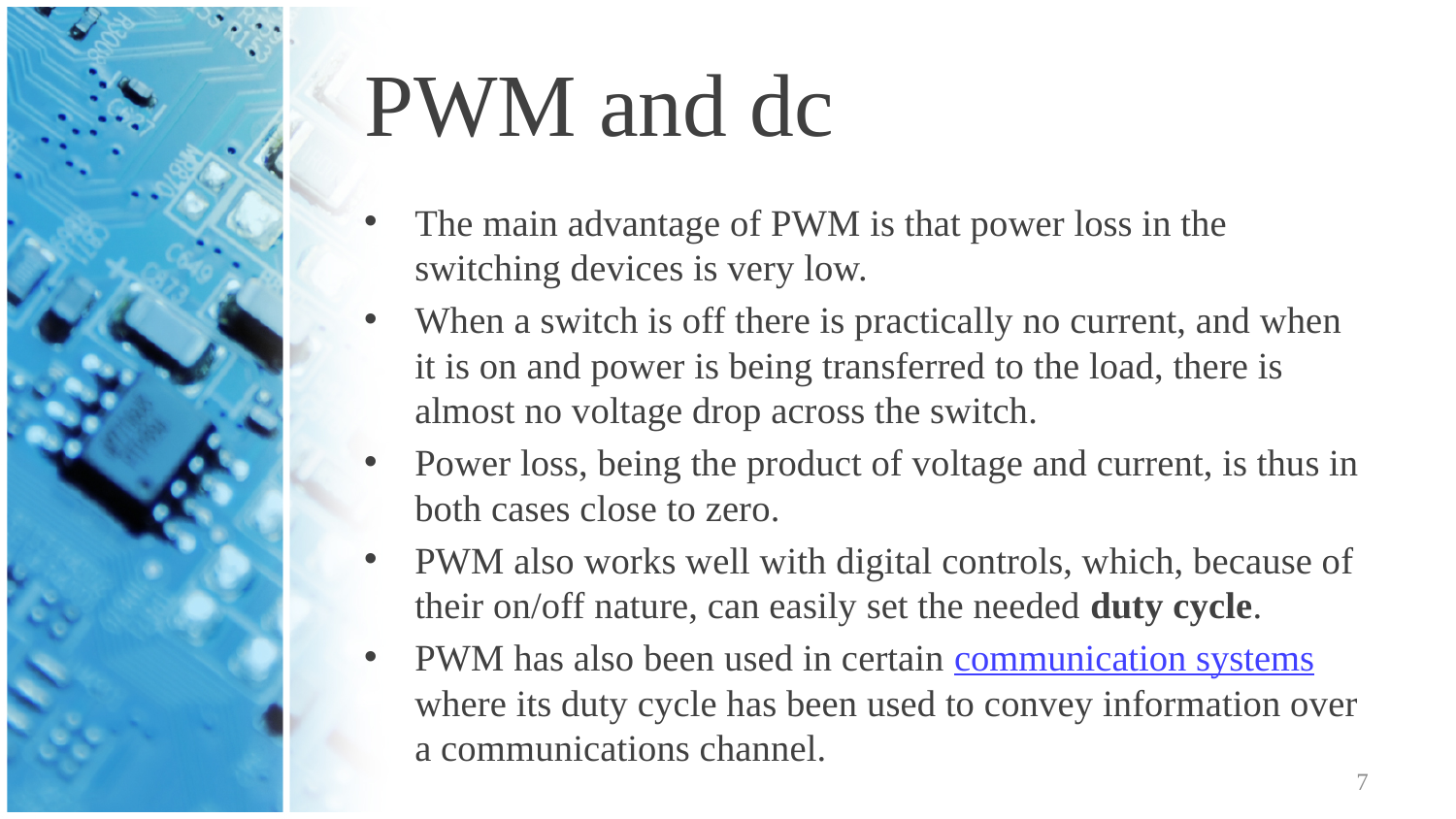

# PWM and dc
The main advantage of PWM is that power loss in the switching devices is very low.
When a switch is off there is practically no current, and when it is on and power is being transferred to the load, there is almost no voltage drop across the switch.
Power loss, being the product of voltage and current, is thus in both cases close to zero.
PWM also works well with digital controls, which, because of their on/off nature, can easily set the needed duty cycle.
PWM has also been used in certain communication systems where its duty cycle has been used to convey information over a communications channel.
7